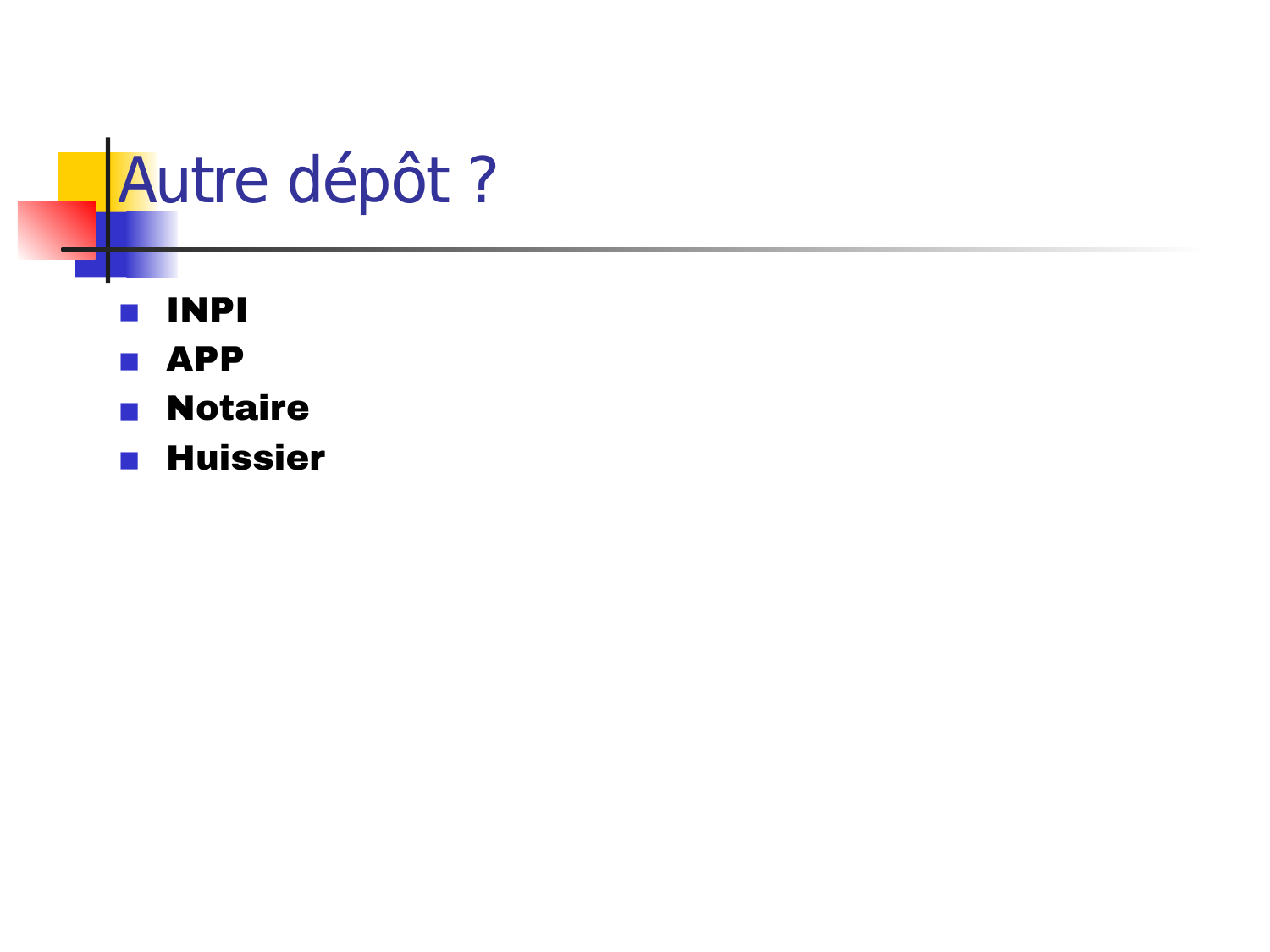

# Autre dépôt ?
INPI
APP
Notaire
Huissier